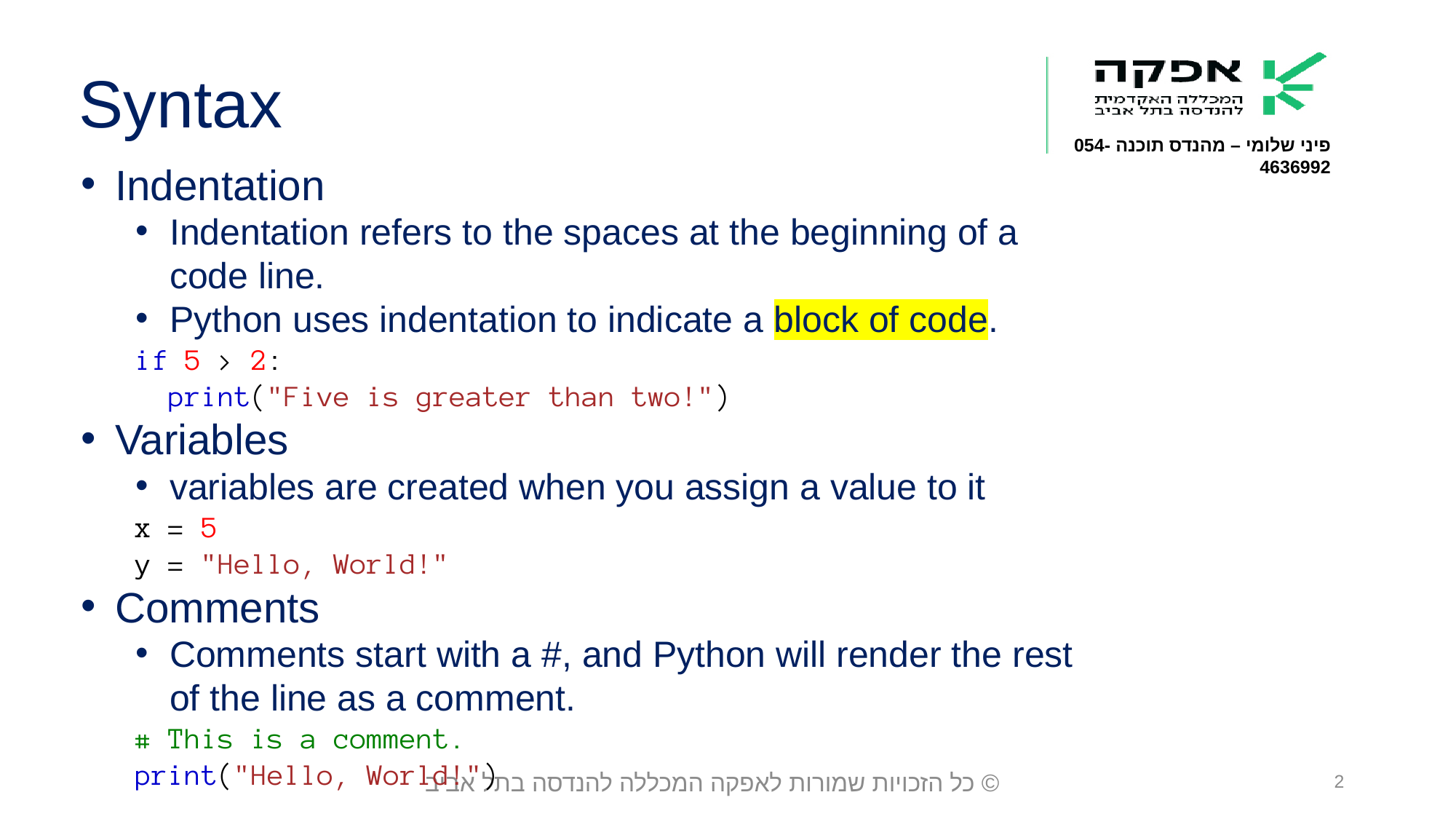

Syntax
Indentation
Indentation refers to the spaces at the beginning of a code line.
Python uses indentation to indicate a block of code.
if 5 > 2:
  print("Five is greater than two!")
Variables
variables are created when you assign a value to it
x = 5
y = "Hello, World!"
Comments
Comments start with a #, and Python will render the rest of the line as a comment.
# This is a comment. print("Hello, World!")

© כל הזכויות שמורות לאפקה המכללה להנדסה בתל אביב
2